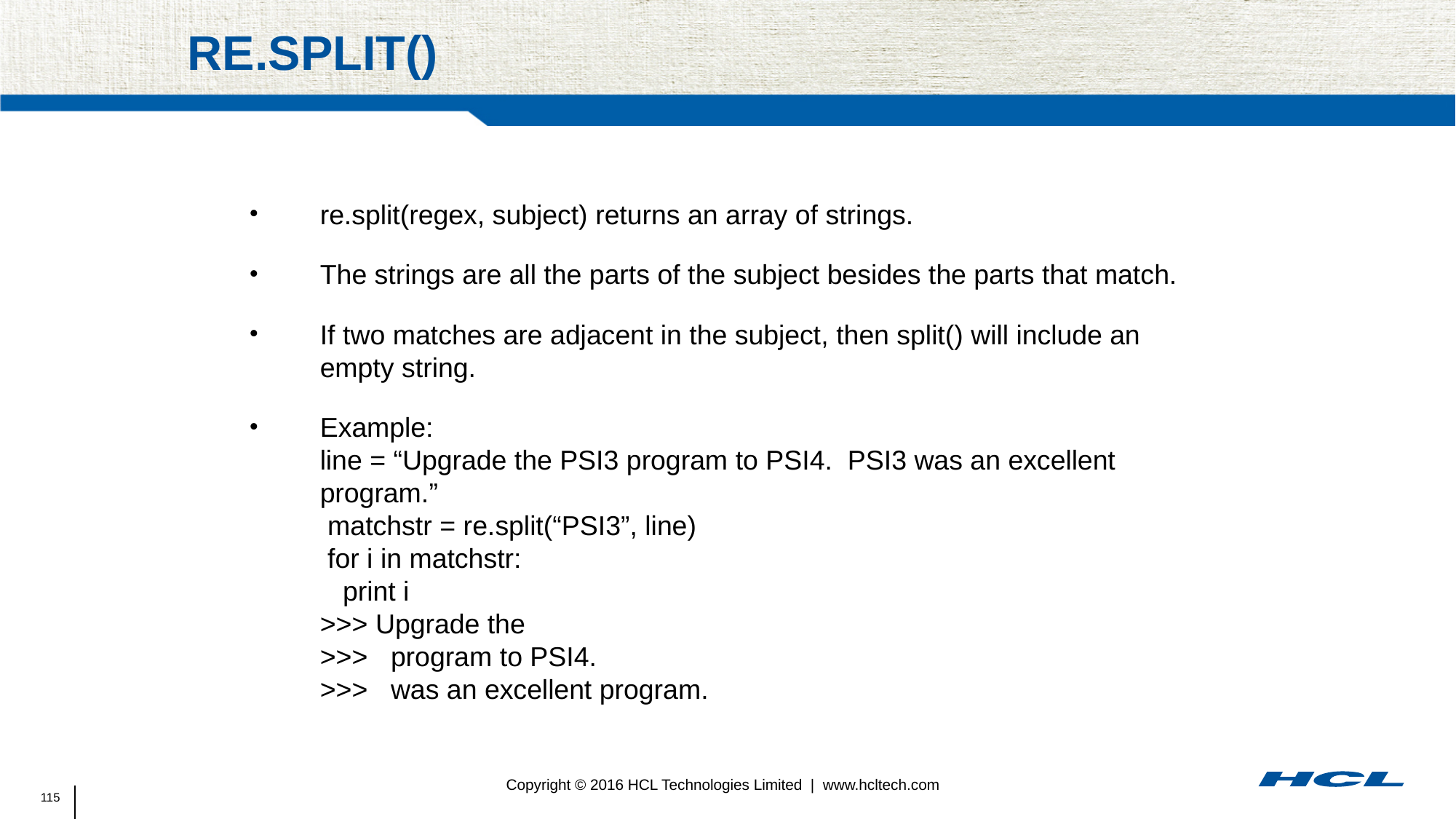

# re.split()‏
re.split(regex, subject) returns an array of strings.
The strings are all the parts of the subject besides the parts that match.
If two matches are adjacent in the subject, then split() will include an empty string.
Example:
line = “Upgrade the PSI3 program to PSI4.  PSI3 was an excellent program.”
 matchstr = re.split(“PSI3”, line)
 for i in matchstr:
   print i
>>> Upgrade the
>>>   program to PSI4.
>>>   was an excellent program.